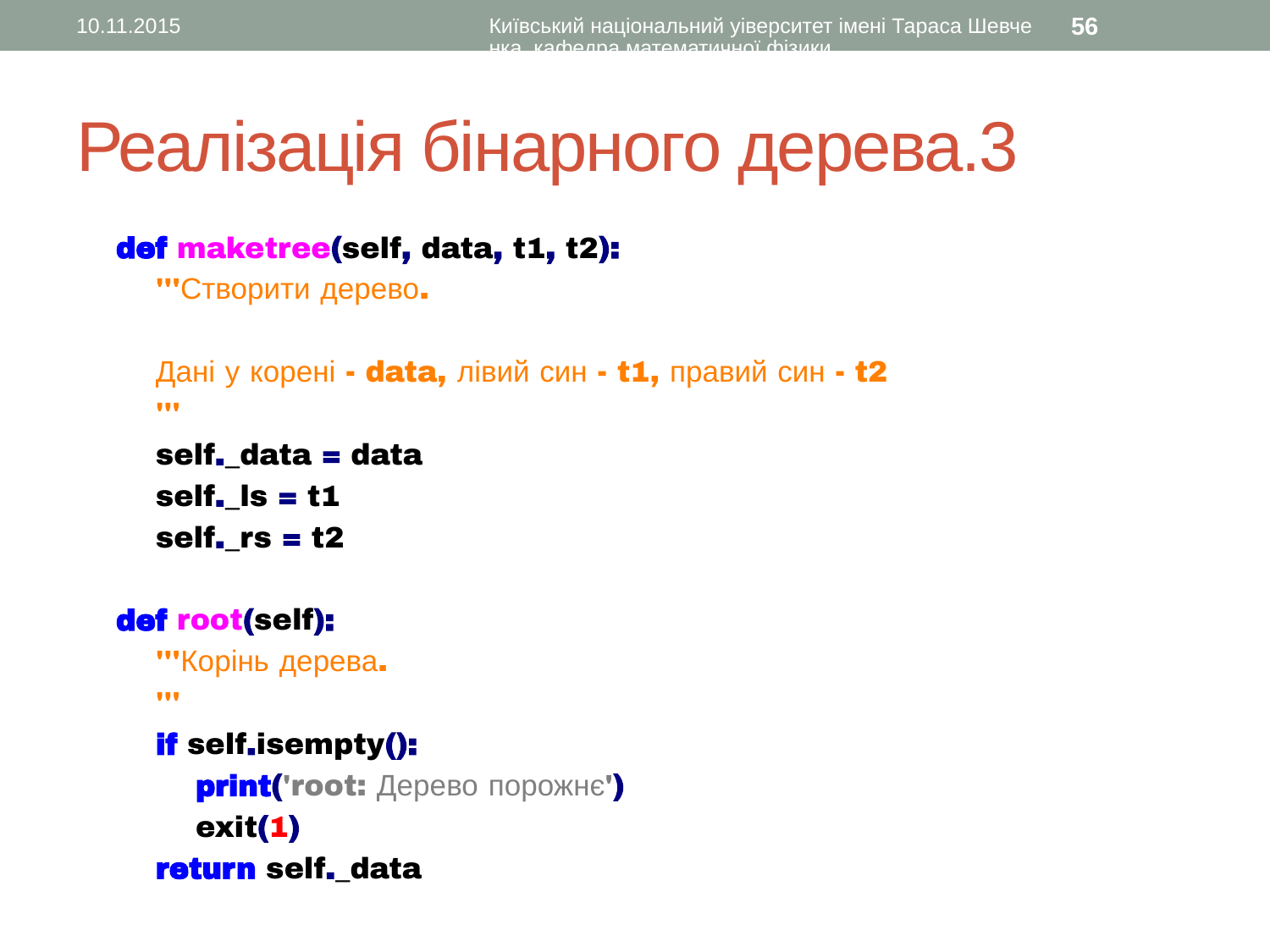

10.11.2015
Київський національний уіверситет імені Тараса Шевченка, кафедра математичної фізики
56
# Реалізація бінарного дерева.3
    def maketree(self, data, t1, t2):
        '''Створити дерево.

        Дані у корені - data, лівий син - t1, правий син - t2
        '''
        self._data = data
        self._ls = t1
        self._rs = t2

    def root(self):
        '''Корінь дерева.
        '''
        if self.isempty():
            print('root: Дерево порожнє')
            exit(1)
        return self._data